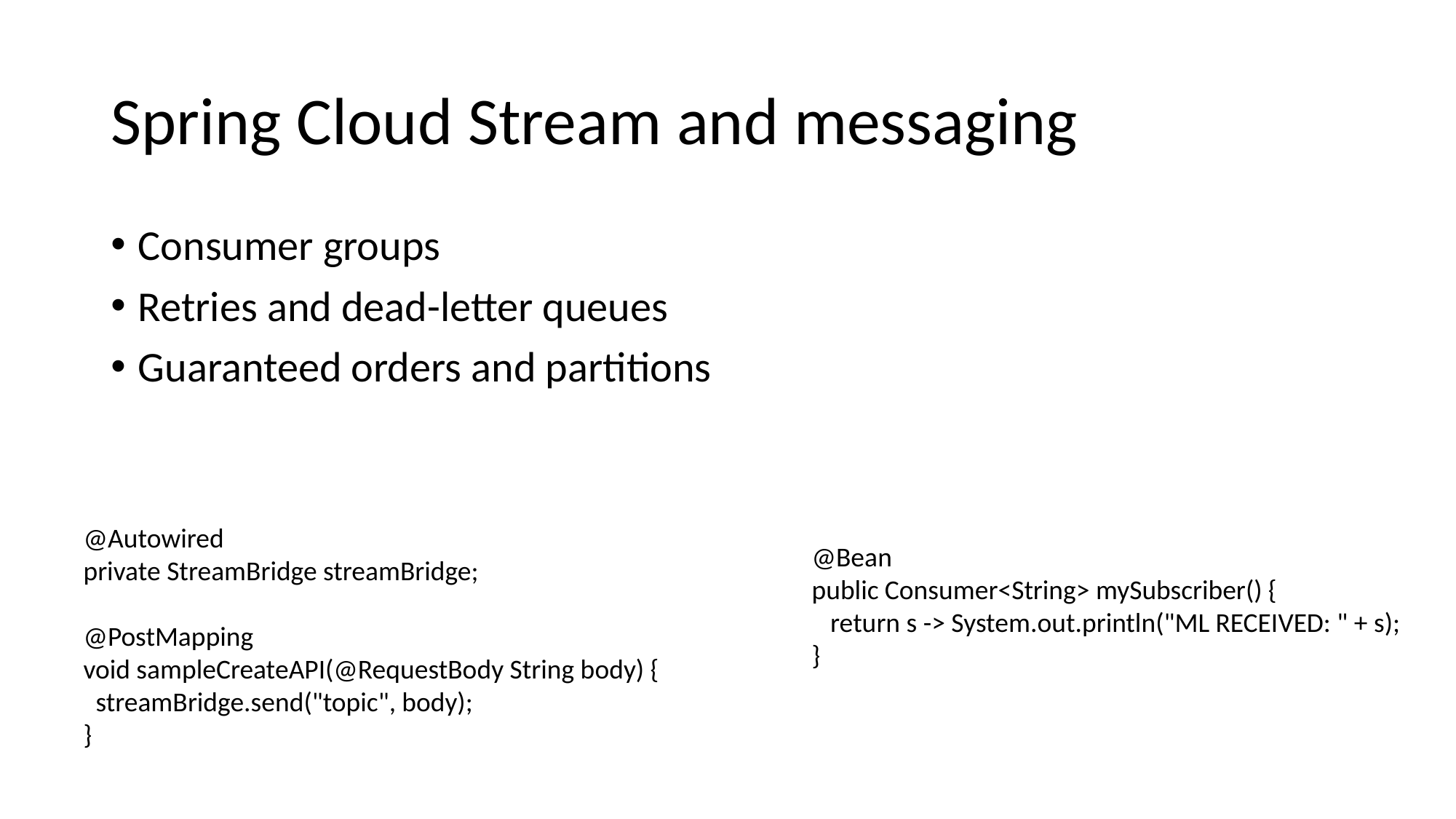

# Spring Cloud Stream and messaging
Consumer groups
Retries and dead-letter queues
Guaranteed orders and partitions

@Autowired
private StreamBridge streamBridge;

@PostMapping
void sampleCreateAPI(@RequestBody String body) {
  streamBridge.send("topic", body);
}
@Bean
public Consumer<String> mySubscriber() {
   return s -> System.out.println("ML RECEIVED: " + s);
}